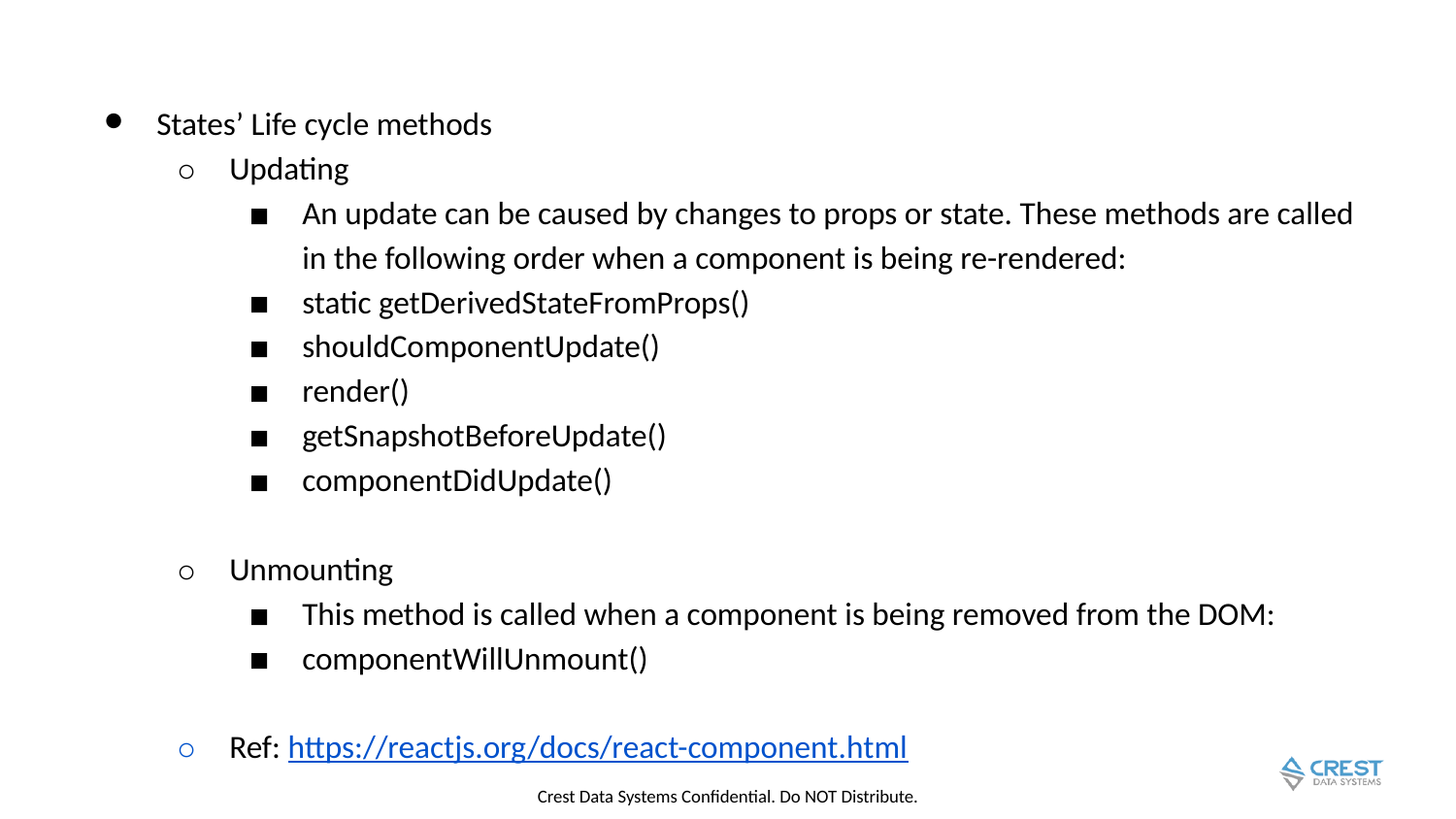

States’ Life cycle methods
Updating
An update can be caused by changes to props or state. These methods are called in the following order when a component is being re-rendered:
static getDerivedStateFromProps()
shouldComponentUpdate()
render()
getSnapshotBeforeUpdate()
componentDidUpdate()

Unmounting
This method is called when a component is being removed from the DOM:
componentWillUnmount()

Ref: https://reactjs.org/docs/react-component.html